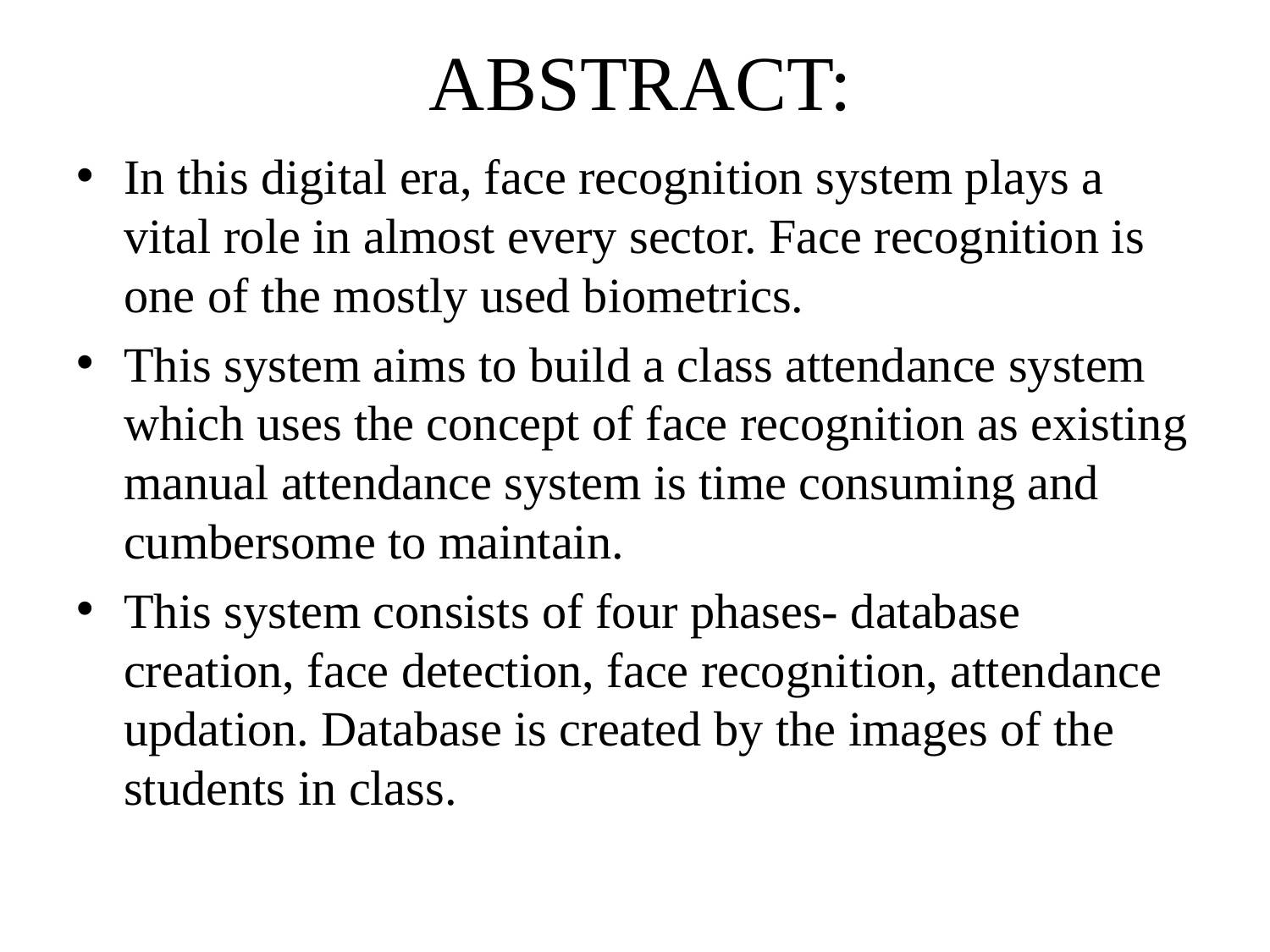

# ABSTRACT:
In this digital era, face recognition system plays a vital role in almost every sector. Face recognition is one of the mostly used biometrics.
This system aims to build a class attendance system which uses the concept of face recognition as existing manual attendance system is time consuming and cumbersome to maintain.
This system consists of four phases- database creation, face detection, face recognition, attendance updation. Database is created by the images of the students in class.